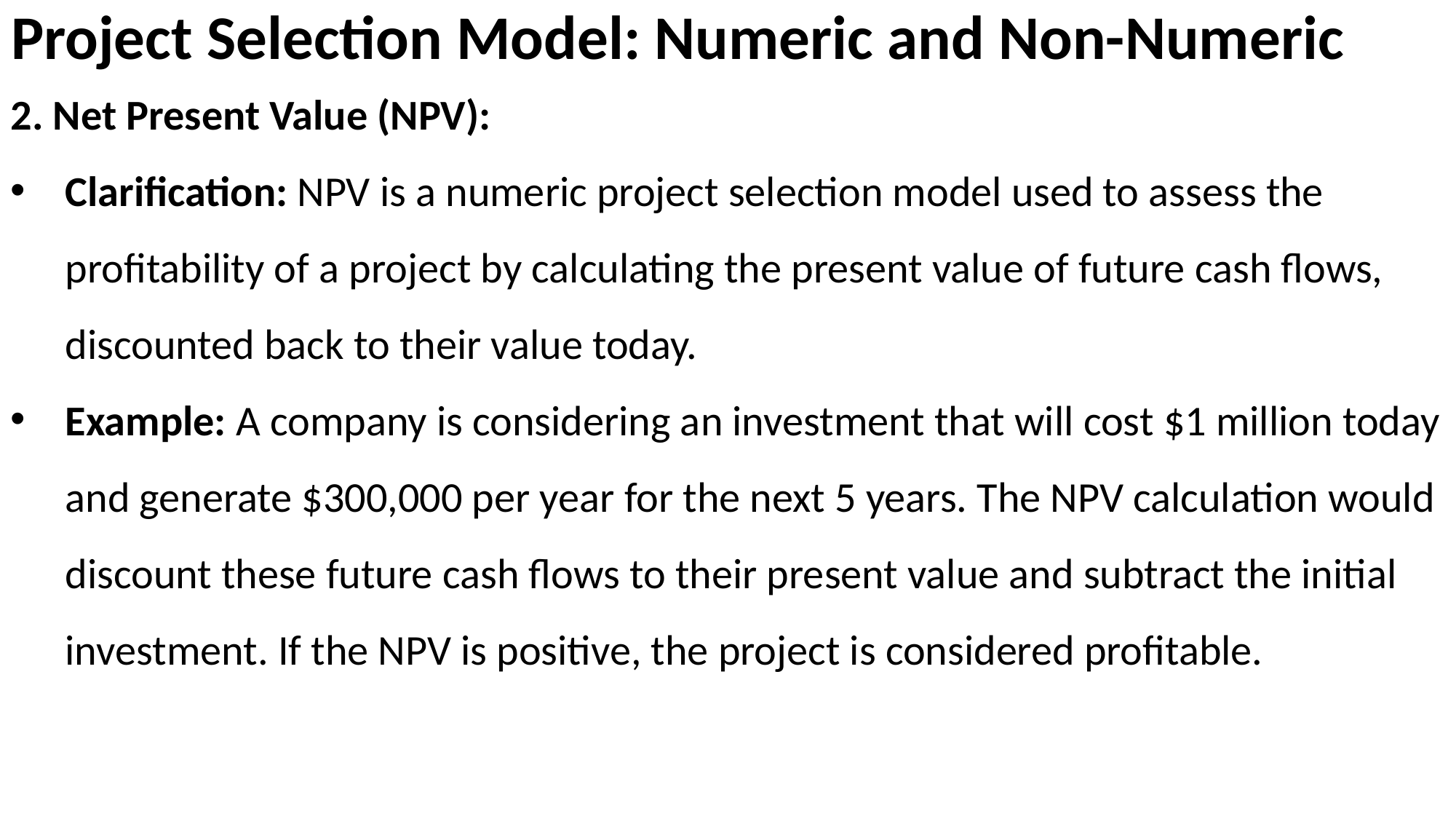

# Project Selection Model: Numeric and Non-Numeric
2. Net Present Value (NPV):
Clarification: NPV is a numeric project selection model used to assess the profitability of a project by calculating the present value of future cash flows, discounted back to their value today.
Example: A company is considering an investment that will cost $1 million today and generate $300,000 per year for the next 5 years. The NPV calculation would discount these future cash flows to their present value and subtract the initial investment. If the NPV is positive, the project is considered profitable.